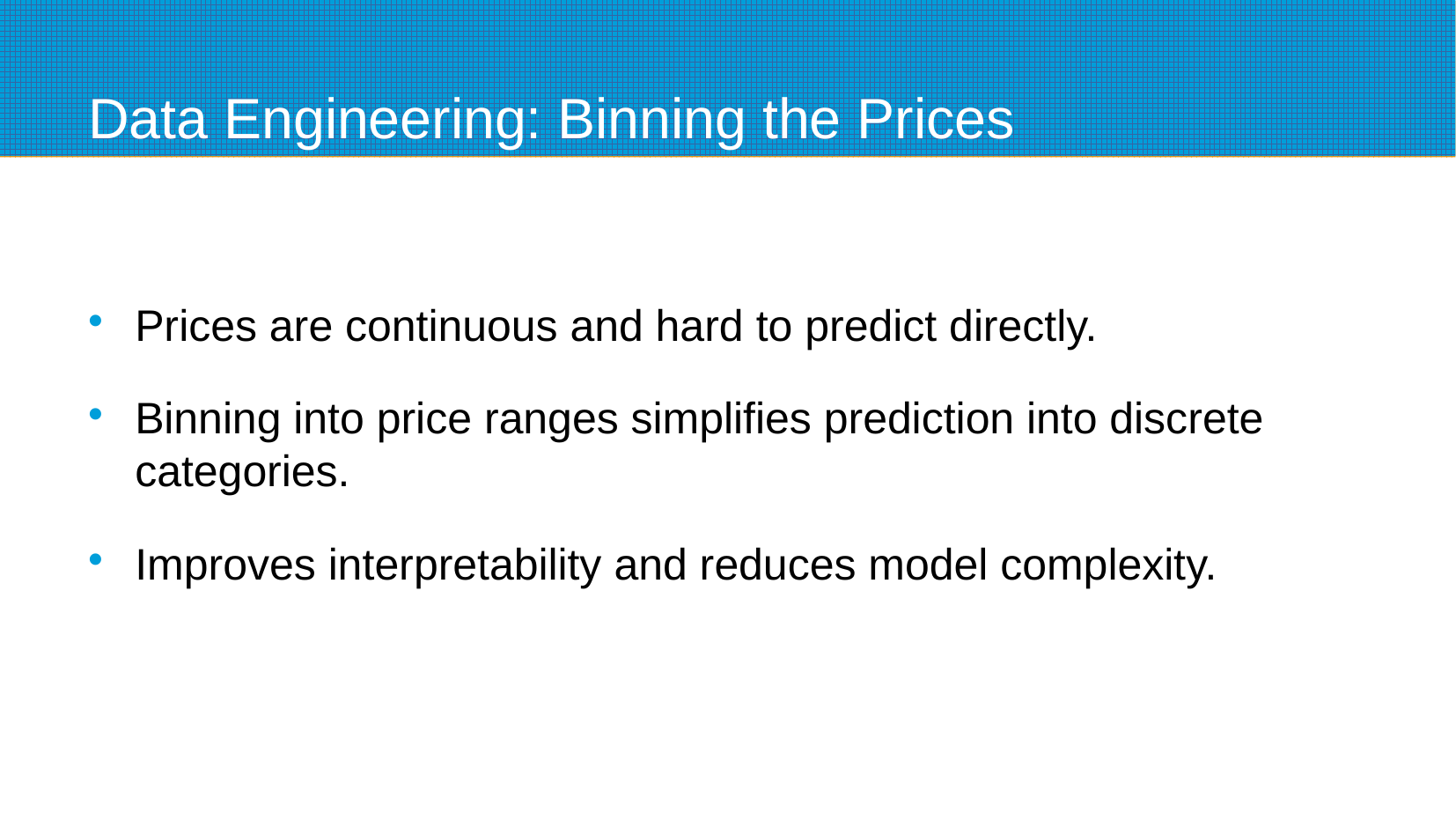

# Data Engineering: Binning the Prices
Prices are continuous and hard to predict directly.
Binning into price ranges simplifies prediction into discrete categories.
Improves interpretability and reduces model complexity.